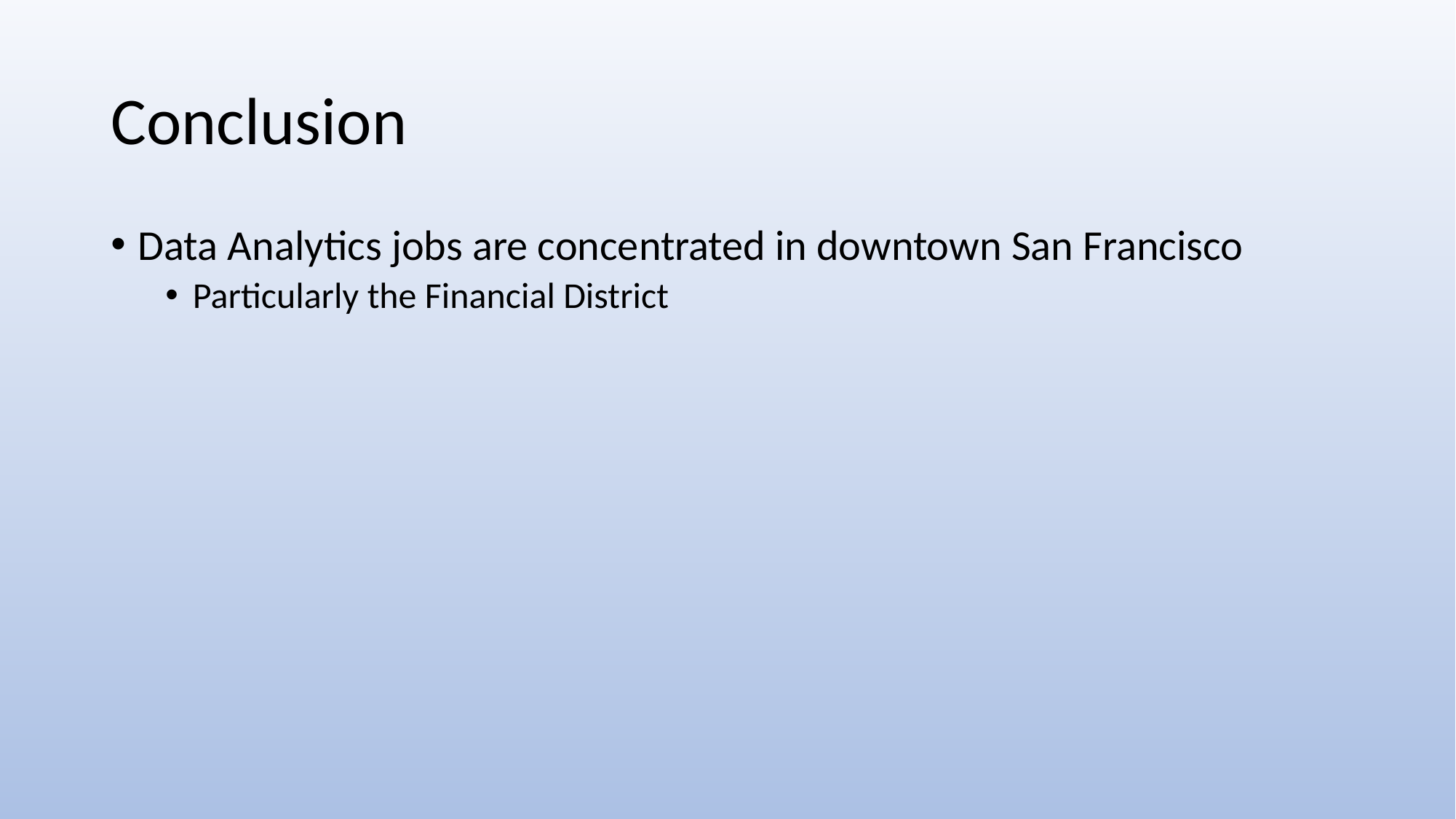

# Conclusion
Data Analytics jobs are concentrated in downtown San Francisco
Particularly the Financial District